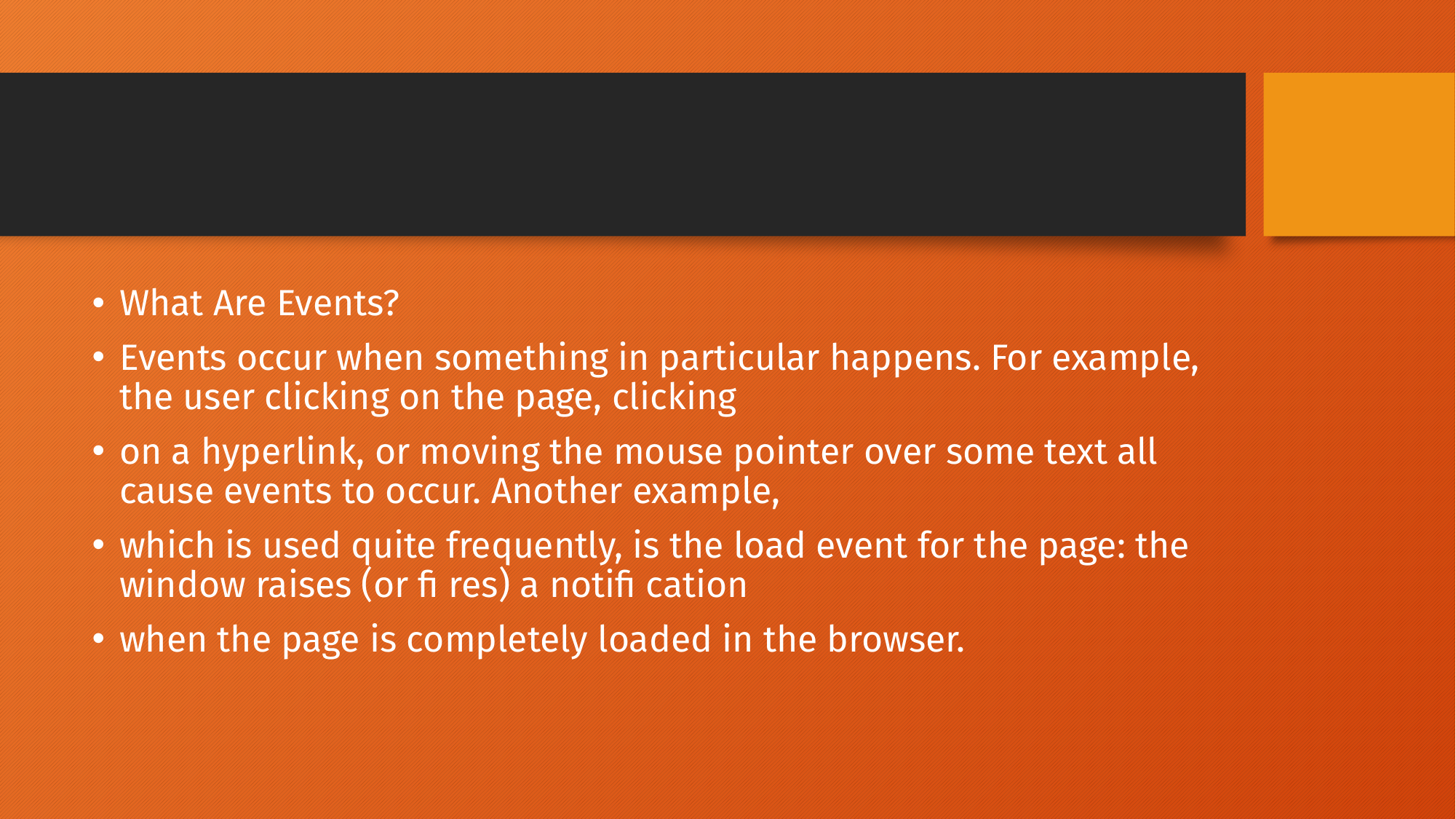

#
What Are Events?
Events occur when something in particular happens. For example, the user clicking on the page, clicking
on a hyperlink, or moving the mouse pointer over some text all cause events to occur. Another example,
which is used quite frequently, is the load event for the page: the window raises (or fi res) a notifi cation
when the page is completely loaded in the browser.